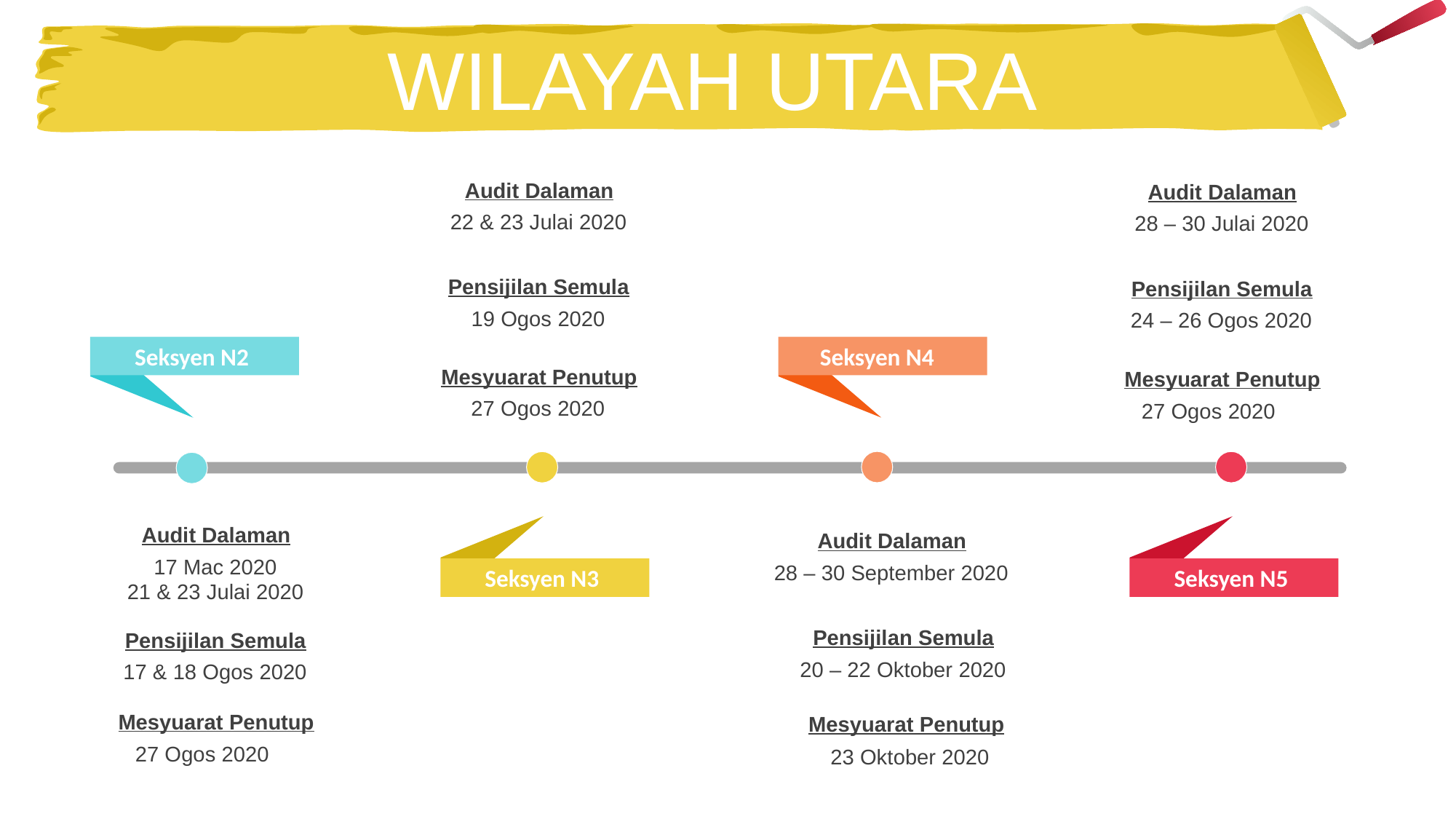

WILAYAH UTARA
Audit Dalaman
22 & 23 Julai 2020
Audit Dalaman
28 – 30 Julai 2020
Pensijilan Semula
19 Ogos 2020
Pensijilan Semula
24 – 26 Ogos 2020
Seksyen N2
Seksyen N4

Mesyuarat Penutup
Mesyuarat Penutup
27 Ogos 2020
27 Ogos 2020

Audit Dalaman
17 Mac 2020
21 & 23 Julai 2020
Audit Dalaman
28 – 30 September 2020

Seksyen N5
Seksyen N3
Pensijilan Semula
20 – 22 Oktober 2020
Pensijilan Semula
17 & 18 Ogos 2020
Mesyuarat Penutup
Mesyuarat Penutup
27 Ogos 2020
23 Oktober 2020